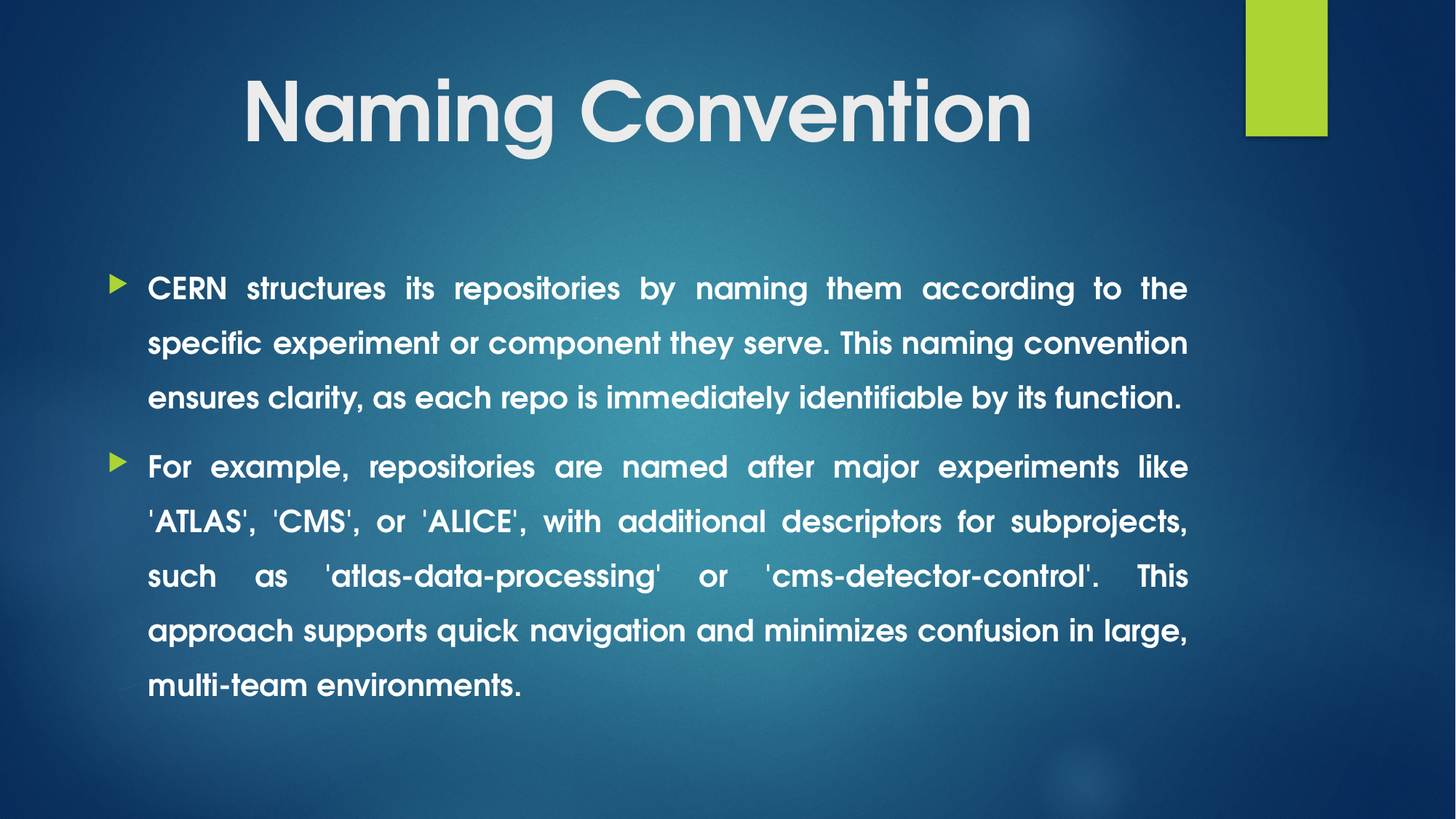

# Naming Convention
CERN structures its repositories by naming them according to the specific experiment or component they serve. This naming convention ensures clarity, as each repo is immediately identifiable by its function.
For example, repositories are named after major experiments like 'ATLAS', 'CMS', or 'ALICE', with additional descriptors for subprojects, such as 'atlas-data-processing' or 'cms-detector-control'. This approach supports quick navigation and minimizes confusion in large, multi-team environments.